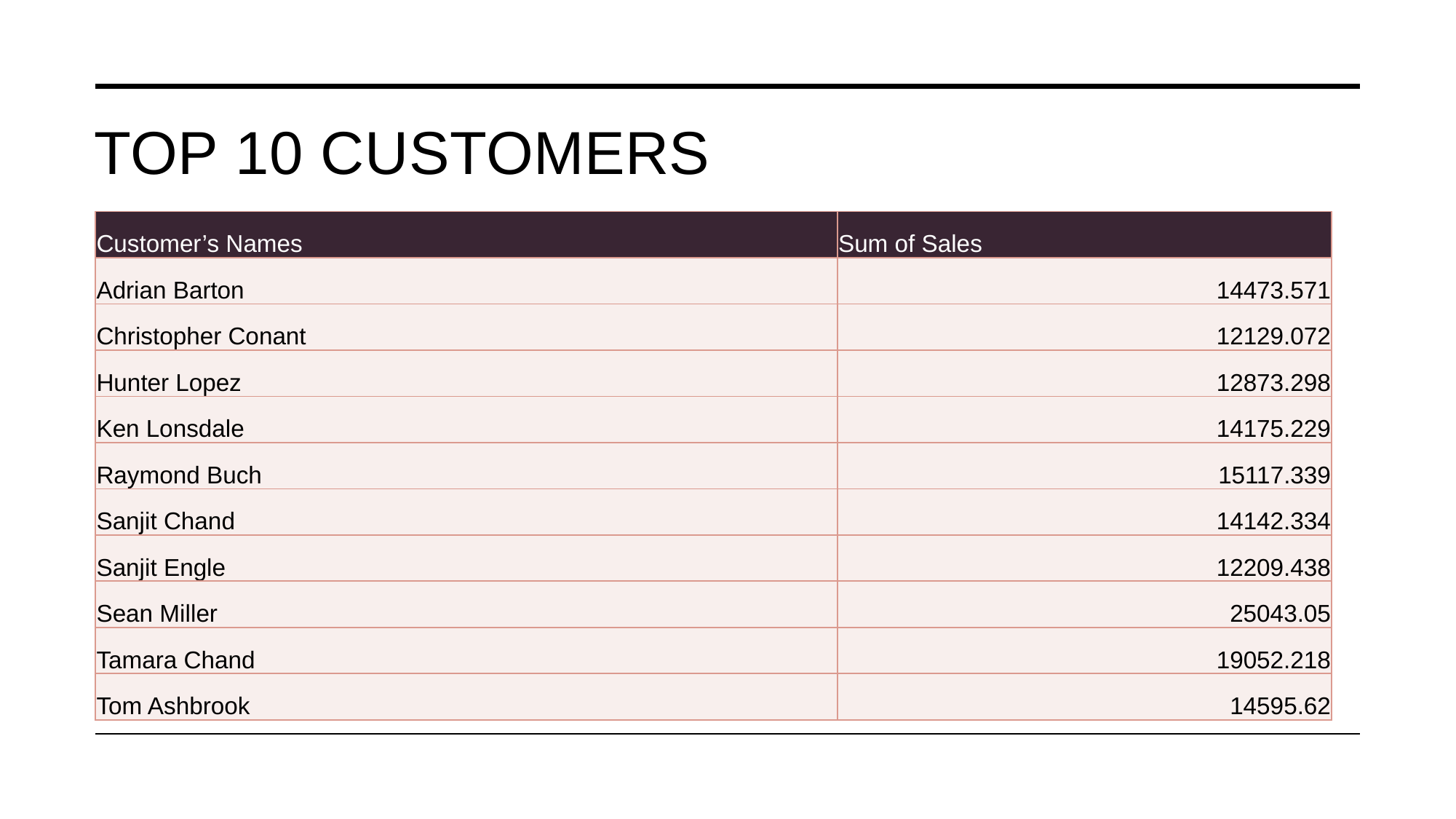

# Top 10 customers
| Customer’s Names | Sum of Sales |
| --- | --- |
| Adrian Barton | 14473.571 |
| Christopher Conant | 12129.072 |
| Hunter Lopez | 12873.298 |
| Ken Lonsdale | 14175.229 |
| Raymond Buch | 15117.339 |
| Sanjit Chand | 14142.334 |
| Sanjit Engle | 12209.438 |
| Sean Miller | 25043.05 |
| Tamara Chand | 19052.218 |
| Tom Ashbrook | 14595.62 |